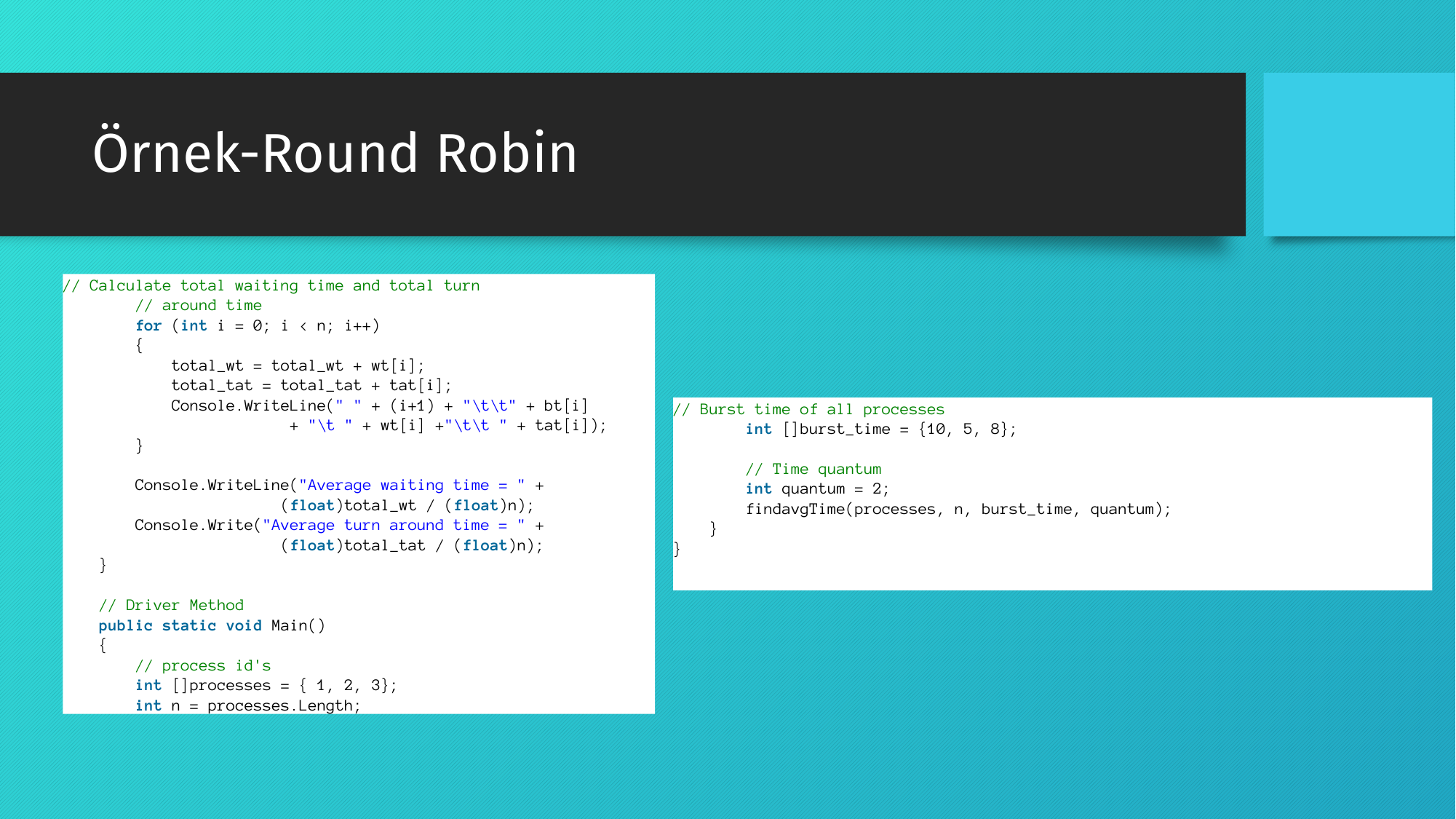

# Örnek-Round Robin
// Calculate total waiting time and total turn
        // around time
        for (int i = 0; i < n; i++)
        {
            total_wt = total_wt + wt[i];
            total_tat = total_tat + tat[i];
            Console.WriteLine(" " + (i+1) + "\t\t" + bt[i]
                         + "\t " + wt[i] +"\t\t " + tat[i]);
        }

        Console.WriteLine("Average waiting time = " +
                        (float)total_wt / (float)n);
        Console.Write("Average turn around time = " +
                        (float)total_tat / (float)n);
    }

    // Driver Method
    public static void Main()
    {
        // process id's
        int []processes = { 1, 2, 3};
        int n = processes.Length;

// Burst time of all processes
        int []burst_time = {10, 5, 8};

        // Time quantum
        int quantum = 2;
        findavgTime(processes, n, burst_time, quantum);
    }
}